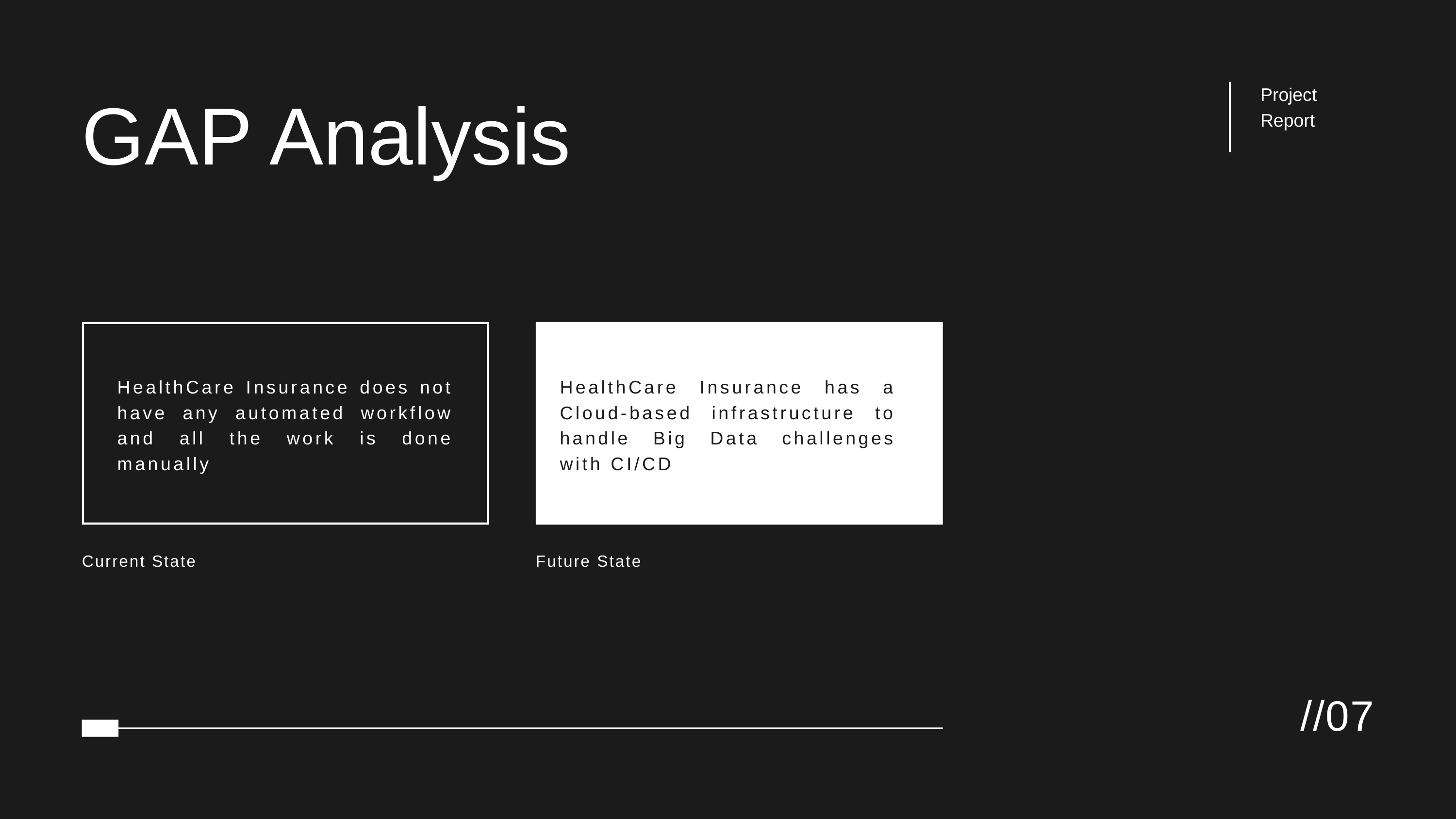

Project Report
GAP Analysis

HealthCare Insurance does not have any automated workflow and all the work is done manually
HealthCare Insurance has a Cloud-based infrastructure to handle Big Data challenges with CI/CD
Current State
Future State
//07